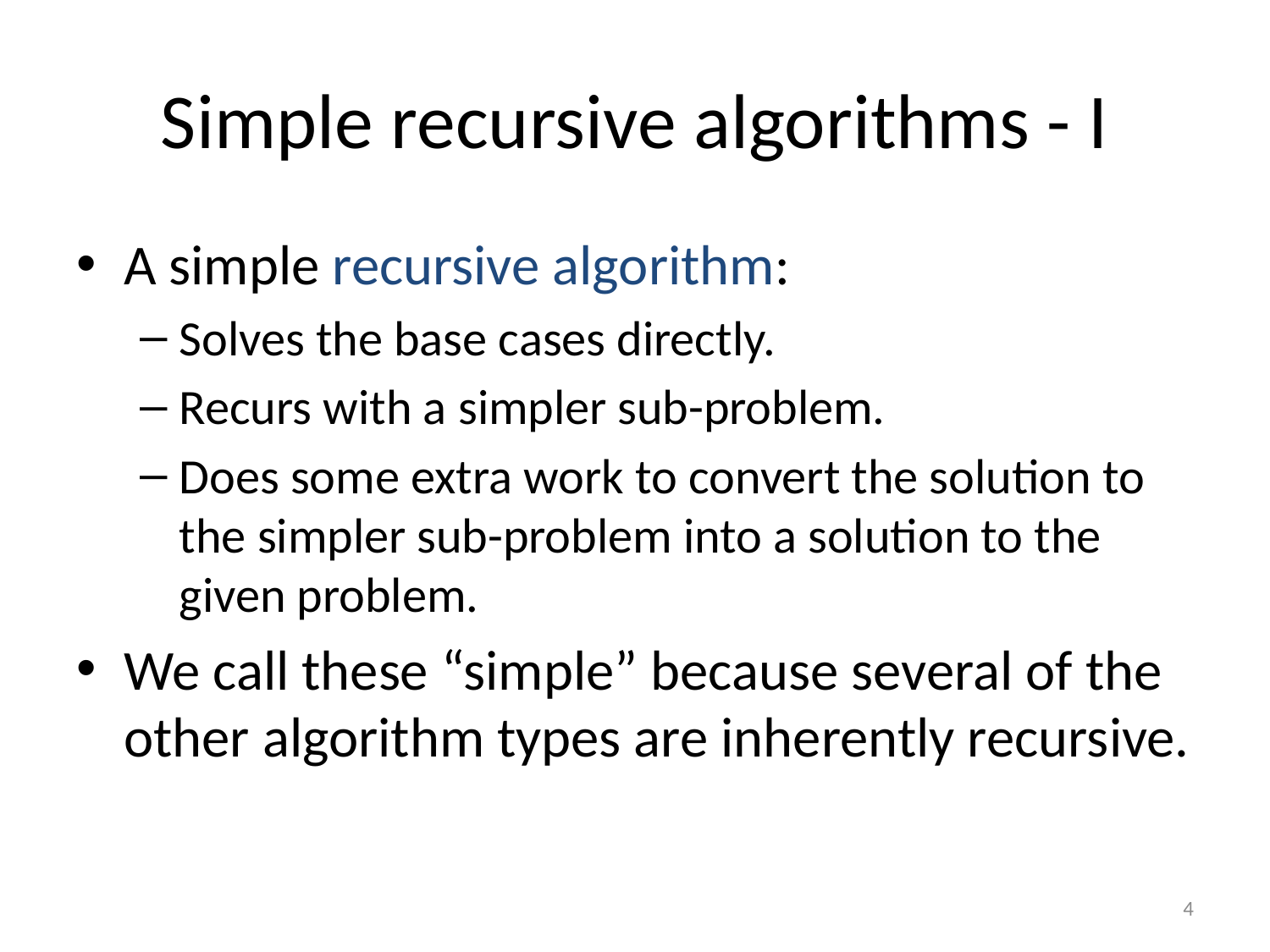

# Simple recursive algorithms - I
A simple recursive algorithm:
Solves the base cases directly.
Recurs with a simpler sub-problem.
Does some extra work to convert the solution to the simpler sub-problem into a solution to the given problem.
We call these “simple” because several of the other algorithm types are inherently recursive.
4